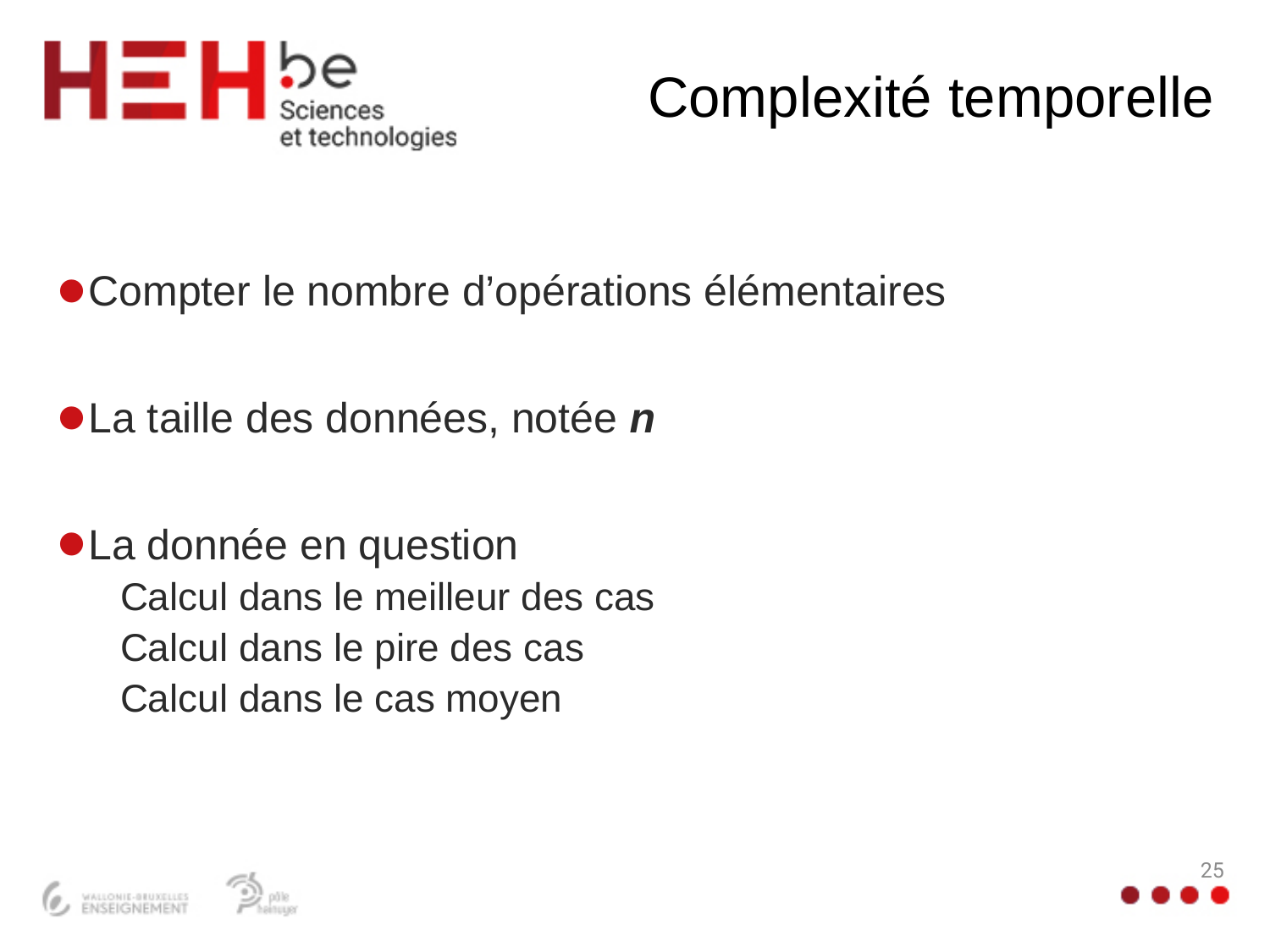

# Complexité temporelle
Compter le nombre d’opérations élémentaires

La taille des données, notée n

La donnée en question
Calcul dans le meilleur des cas
Calcul dans le pire des cas
Calcul dans le cas moyen
25